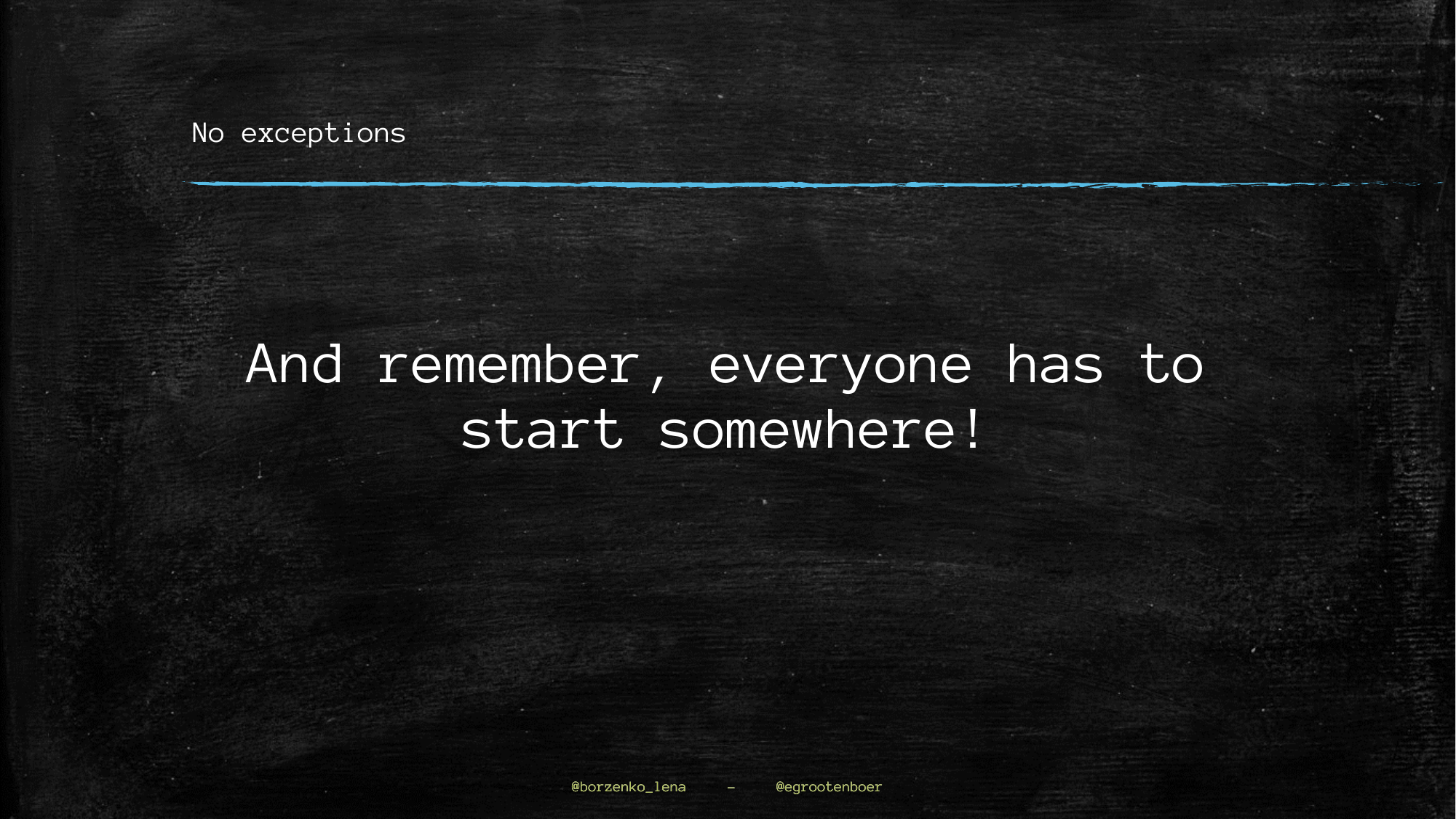

# No exceptions
And remember, everyone has to start somewhere!